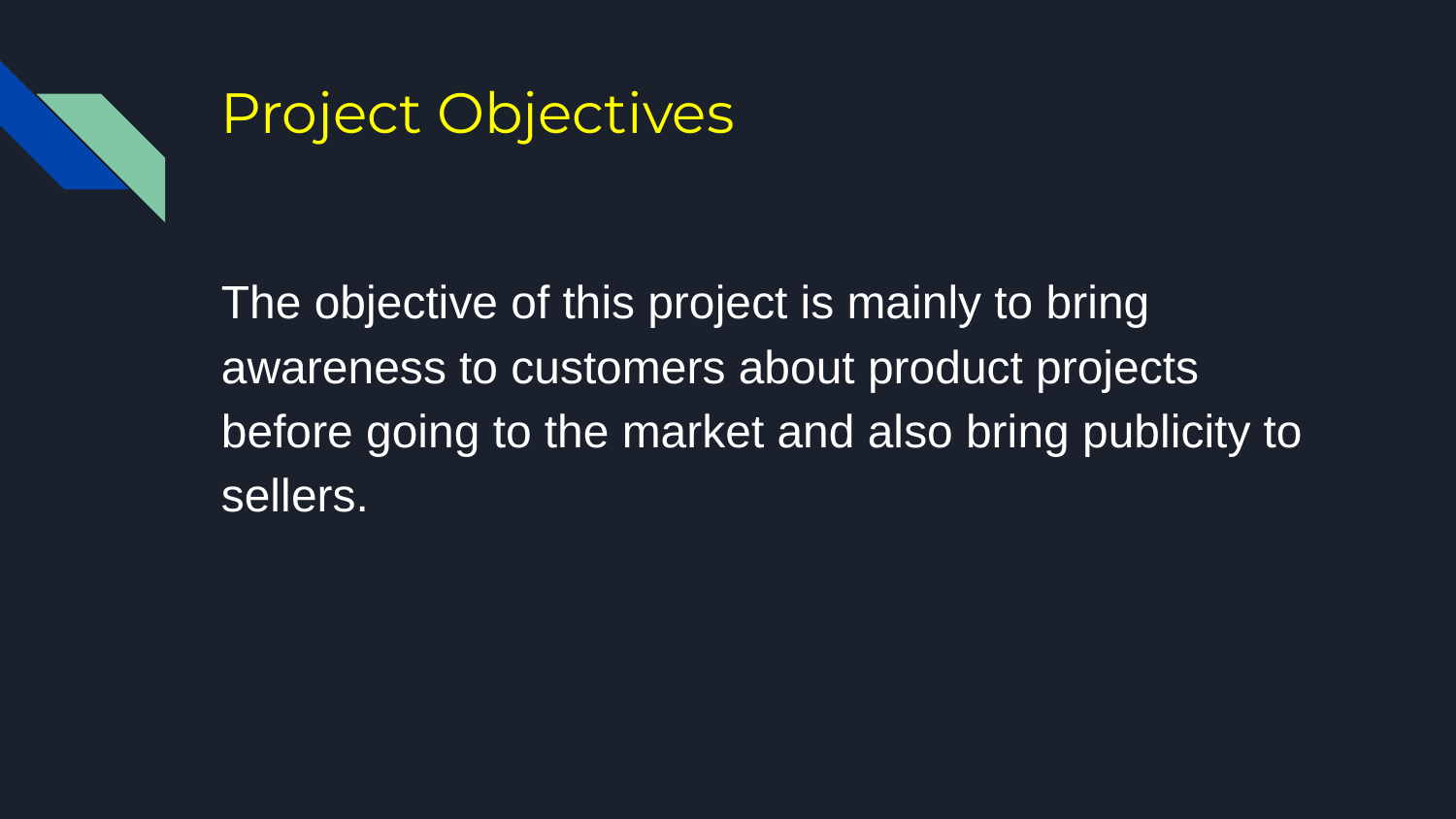

# Project Objectives
The objective of this project is mainly to bring awareness to customers about product projects before going to the market and also bring publicity to sellers.